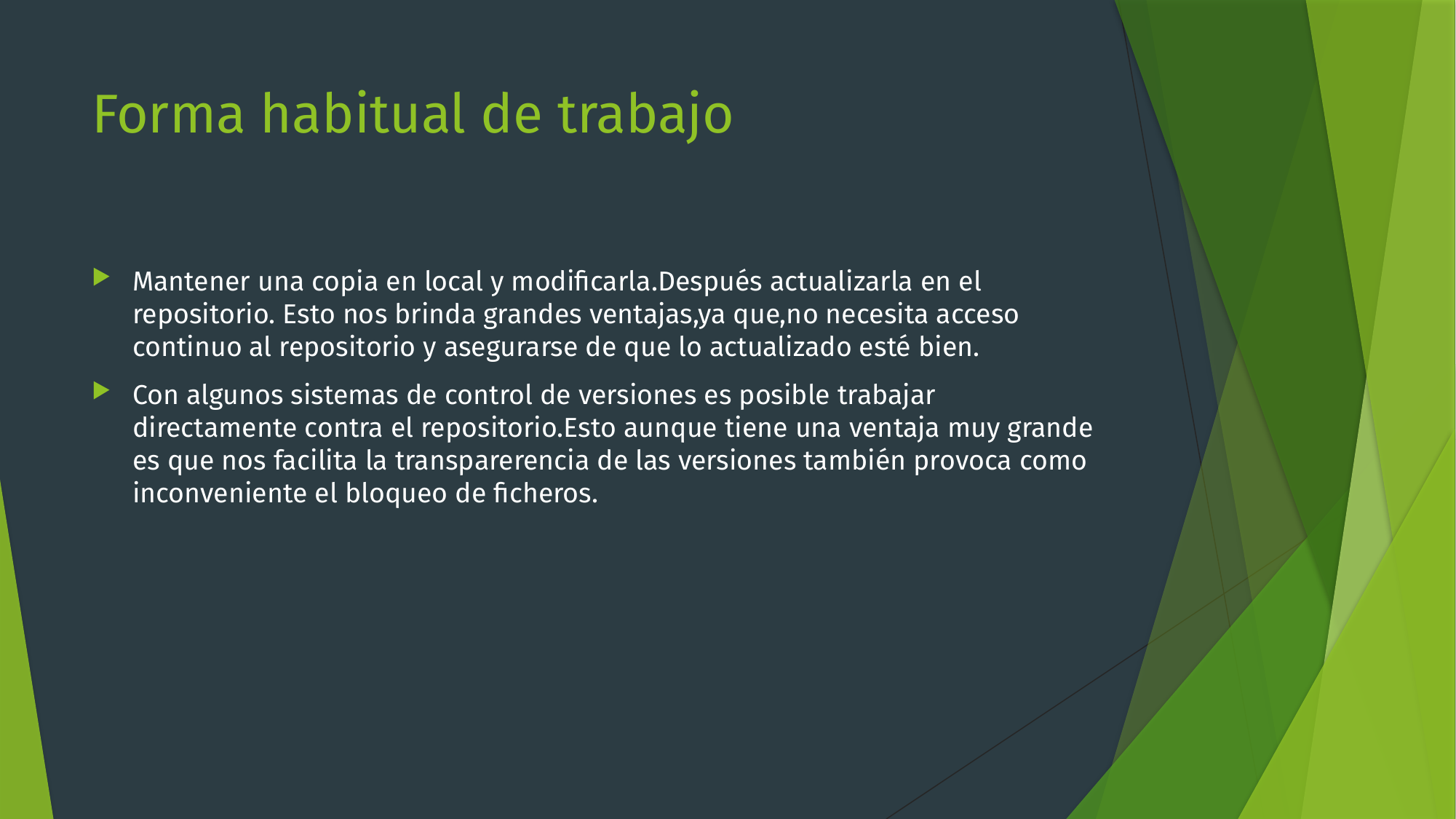

# Forma habitual de trabajo
Mantener una copia en local y modificarla.Después actualizarla en el repositorio. Esto nos brinda grandes ventajas,ya que,no necesita acceso continuo al repositorio y asegurarse de que lo actualizado esté bien.
Con algunos sistemas de control de versiones es posible trabajar directamente contra el repositorio.Esto aunque tiene una ventaja muy grande es que nos facilita la transparerencia de las versiones también provoca como inconveniente el bloqueo de ficheros.